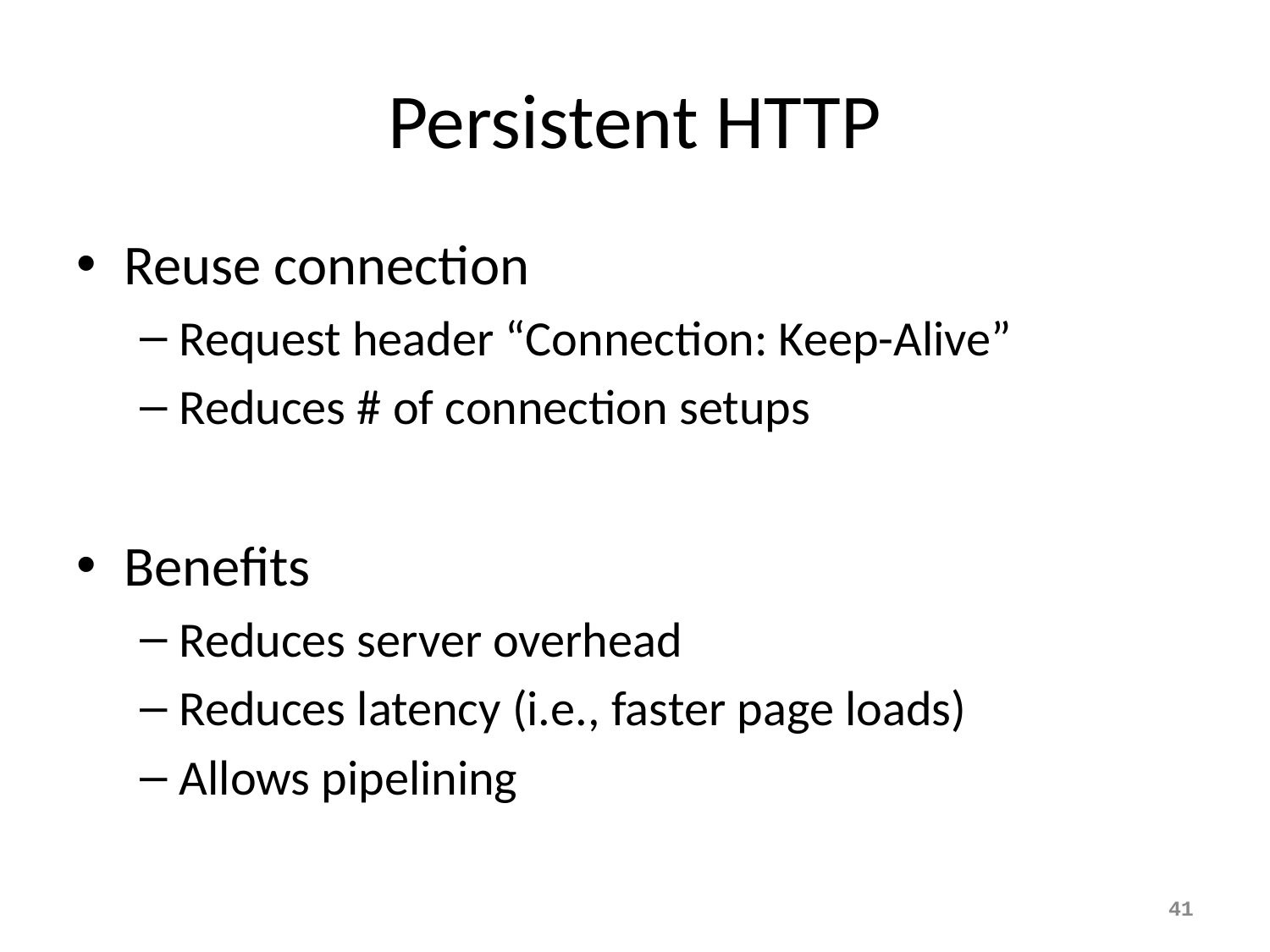

# Persistent HTTP
Reuse connection
Request header “Connection: Keep-Alive”
Reduces # of connection setups

Benefits
Reduces server overhead
Reduces latency (i.e., faster page loads)
Allows pipelining

41